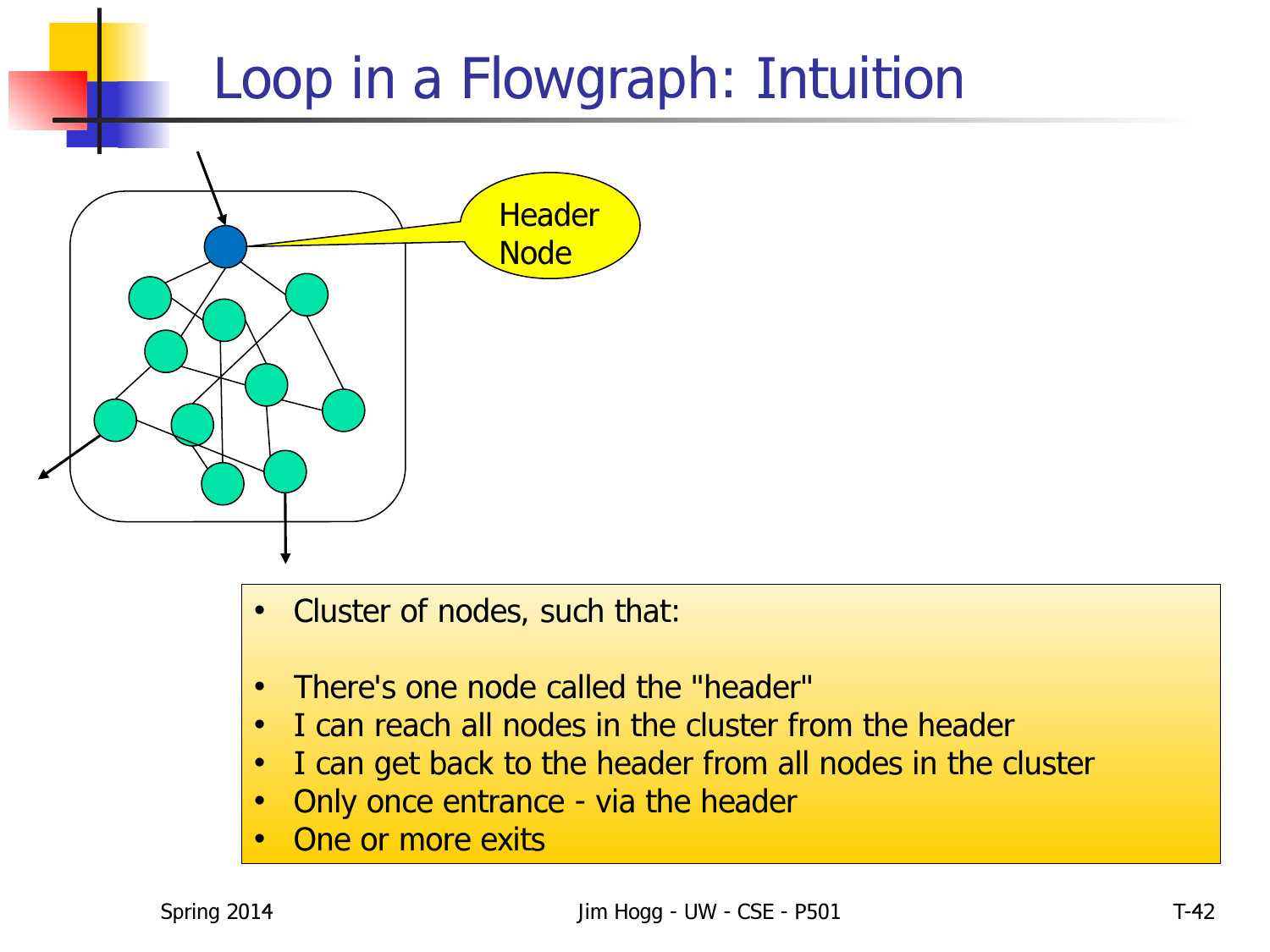

# Loop in a Flowgraph: Intuition
Header Node

Cluster of nodes, such that:

There's one node called the "header"
I can reach all nodes in the cluster from the header
I can get back to the header from all nodes in the cluster
Only once entrance - via the header
One or more exits
Spring 2014
Jim Hogg - UW - CSE - P501
T-42